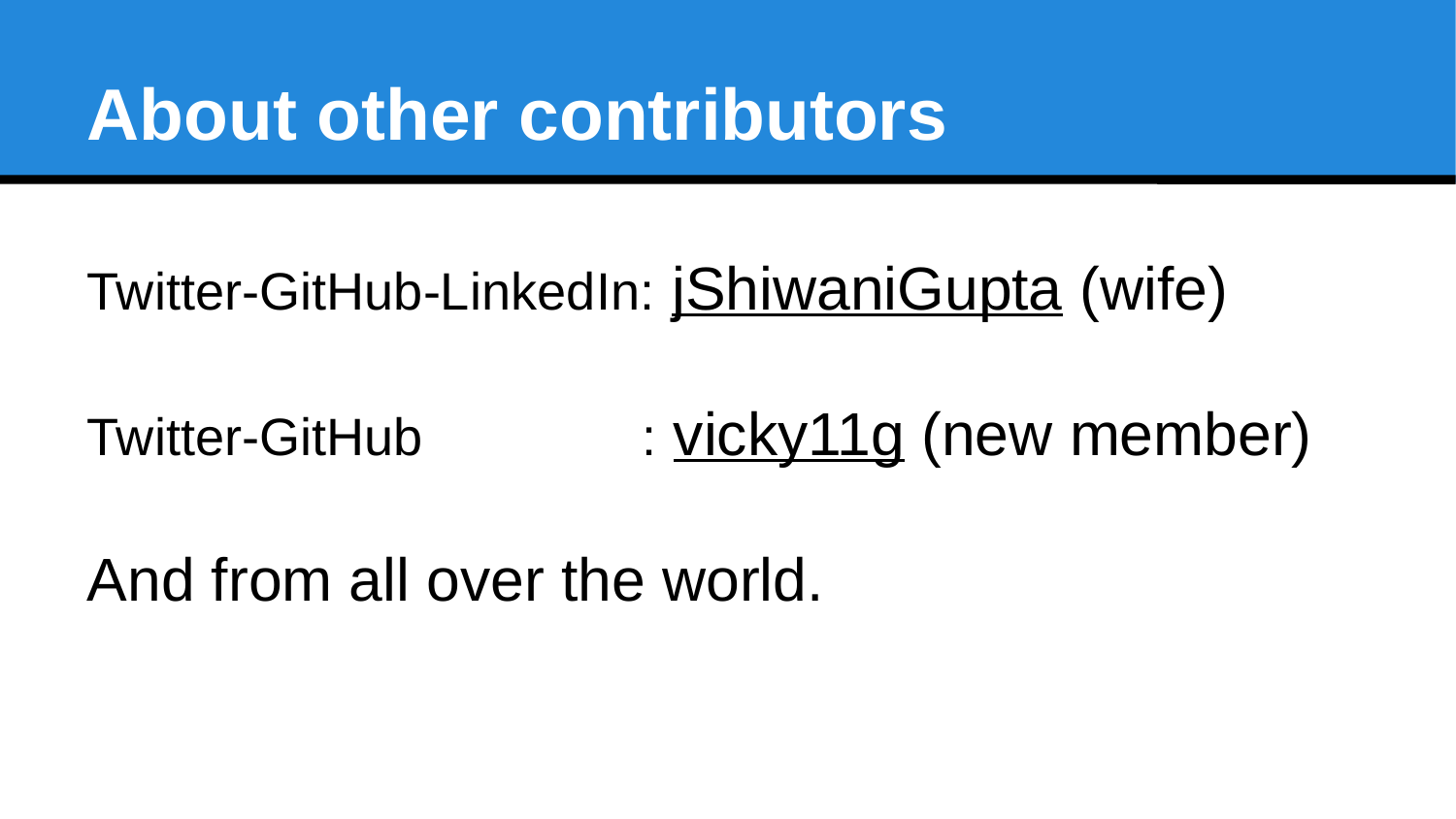

About other contributors

Twitter-GitHub-LinkedIn: jShiwaniGupta (wife)

Twitter-GitHub               : vicky11g (new member)

And from all over the world.